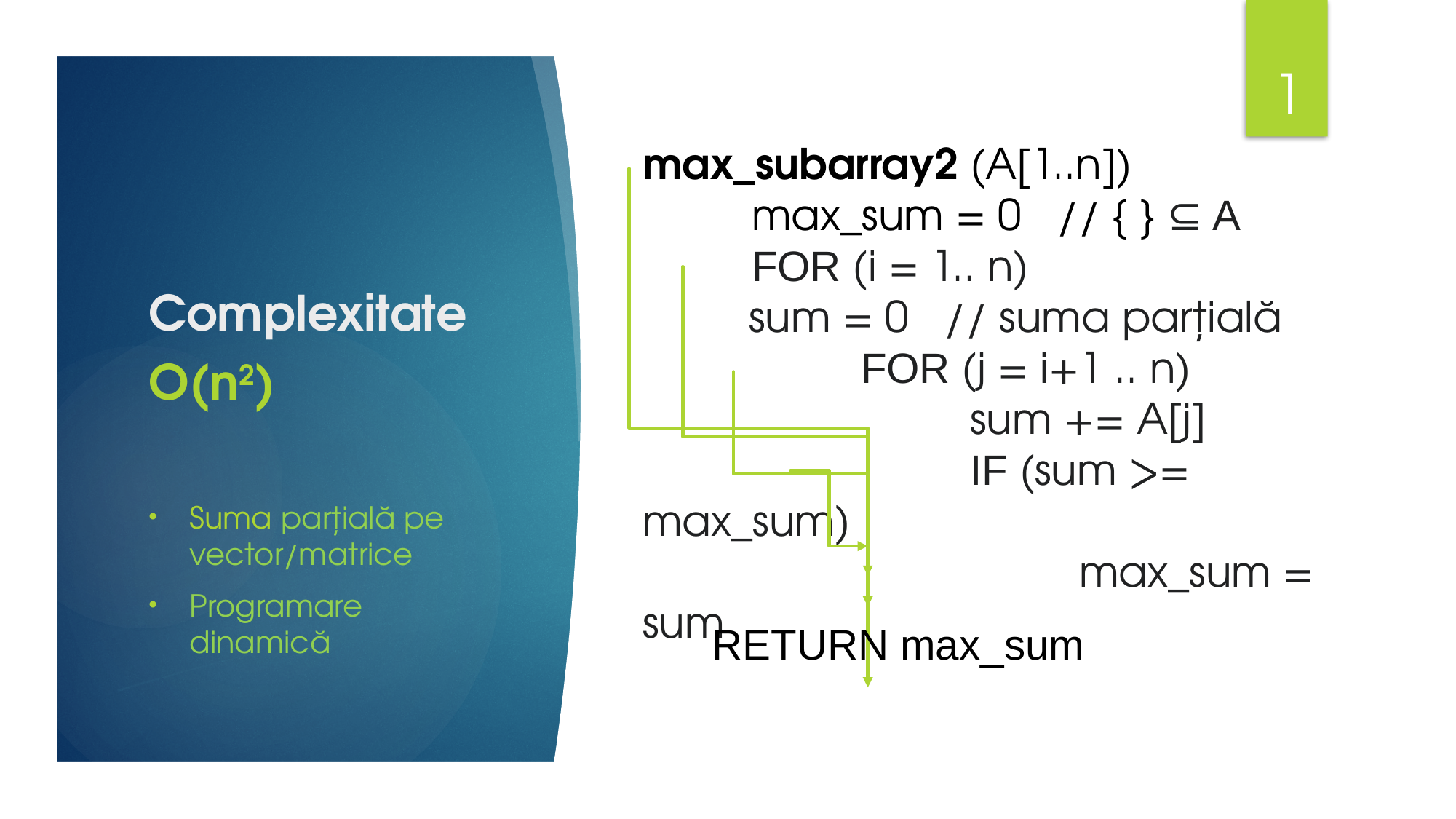

1
max_subarray2 (A[1..n])
	max_sum = 0   // { } ⊆ A
	FOR (i = 1.. n)
         sum = 0   // suma parțială
		FOR (j = i+1 .. n)
			sum += A[j]
			IF (sum >= max_sum)
				max_sum = sum

# Complexitate
O(n2)

Suma parțială pe vector/matrice
Programare dinamică

RETURN max_sum